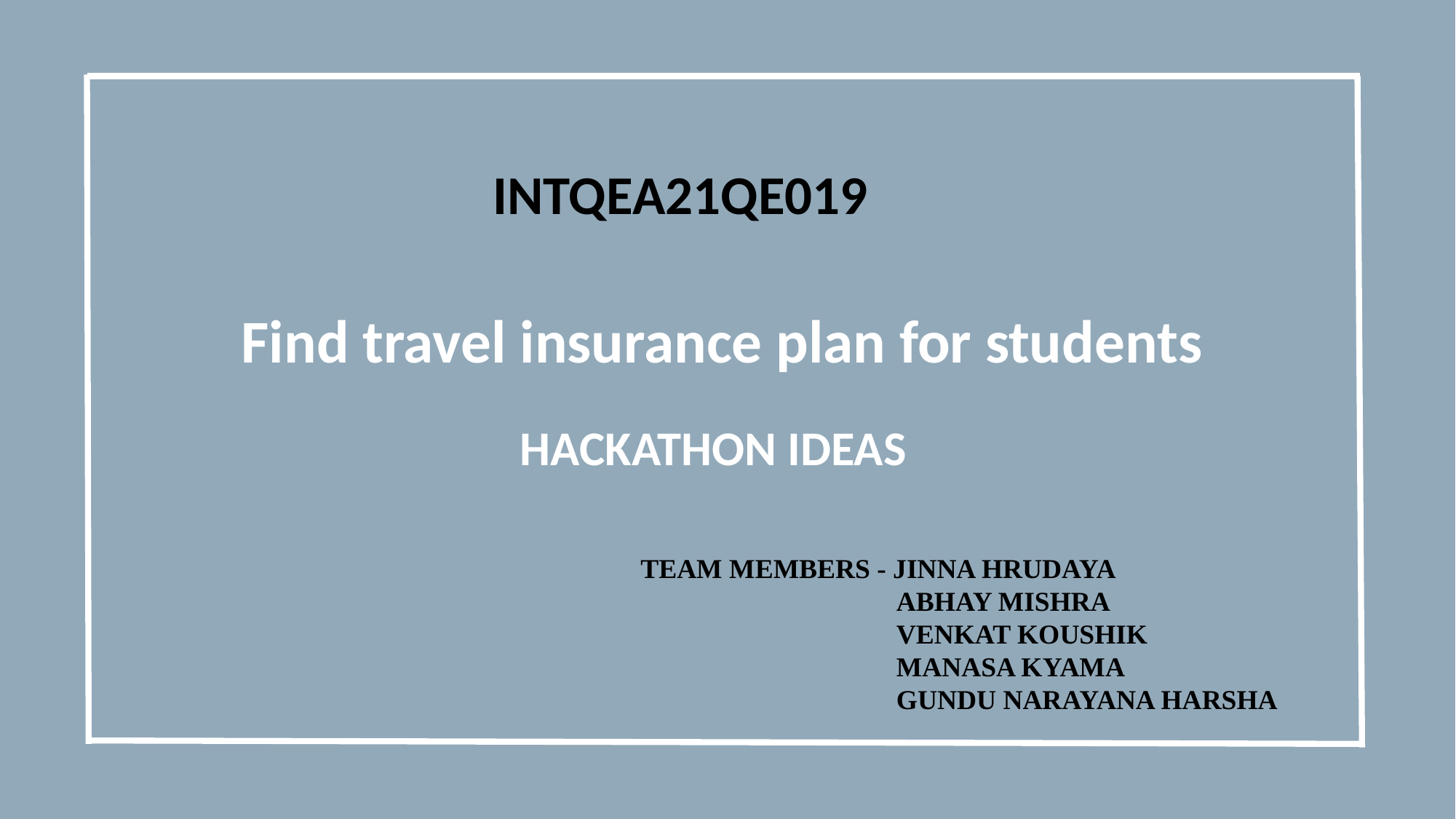

INTQEA21QE019

Find travel insurance plan for students
HACKATHON IDEAS
TEAM MEMBERS - JINNA HRUDAYA
                                     ABHAY MISHRA
                                     VENKAT KOUSHIK
                                     MANASA KYAMA
                                     GUNDU NARAYANA HARSHA